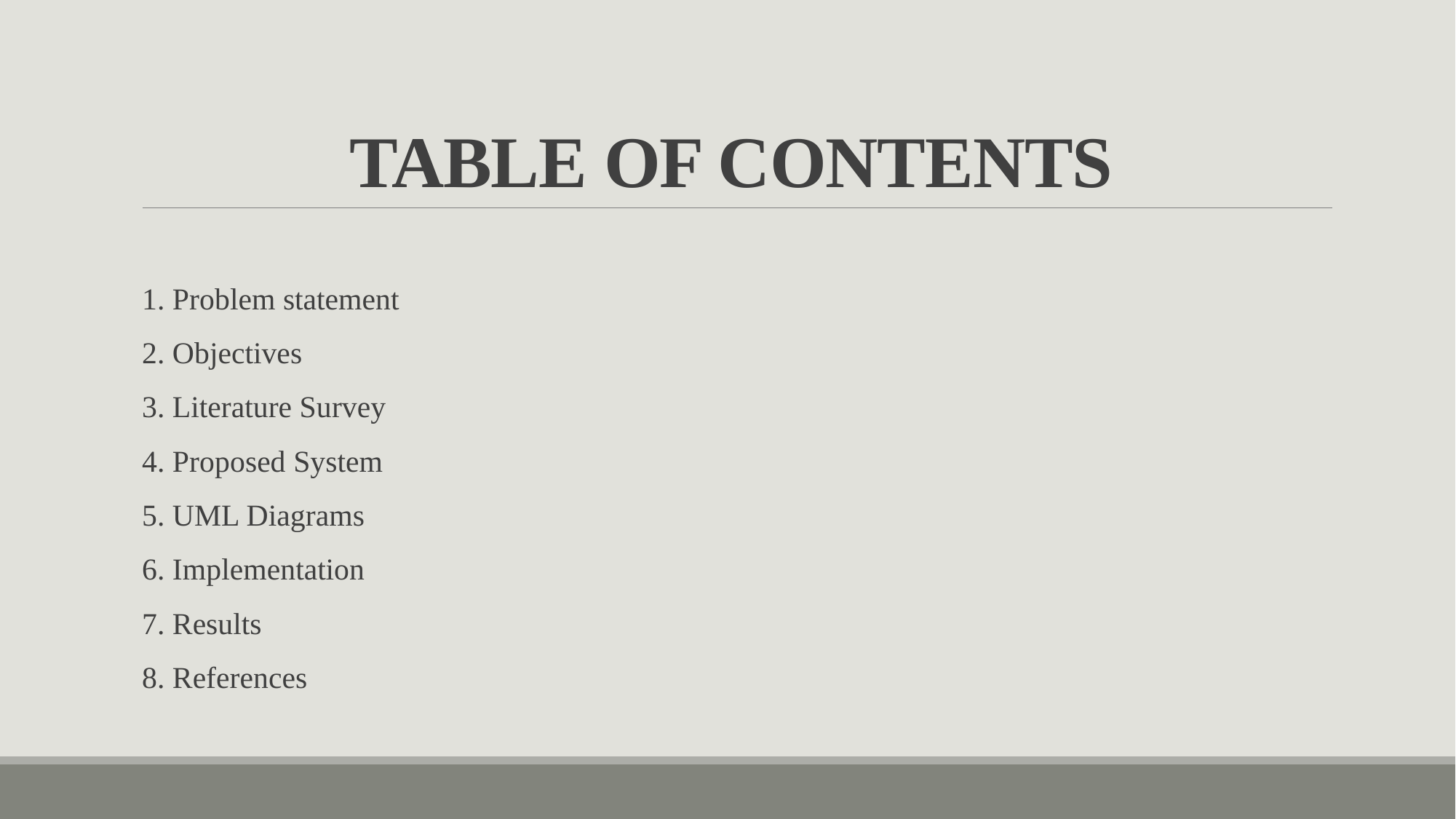

# TABLE OF CONTENTS

1. Problem statement
2. Objectives
3. Literature Survey
4. Proposed System
5. UML Diagrams
6. Implementation
7. Results
8. References